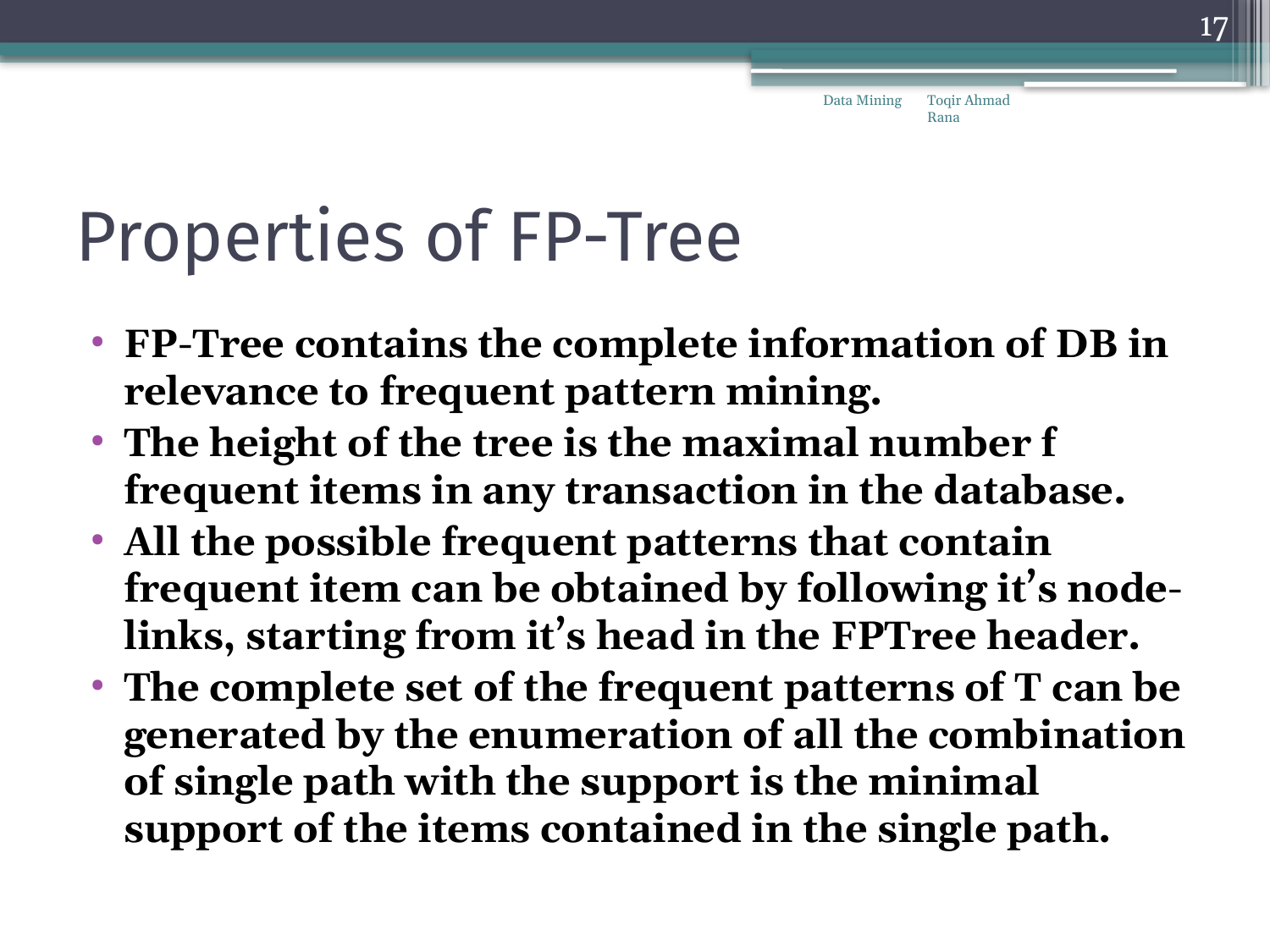

17
Data Mining
Toqir Ahmad Rana
# Properties of FP-Tree
FP-Tree contains the complete information of DB in relevance to frequent pattern mining.
The height of the tree is the maximal number f frequent items in any transaction in the database.
All the possible frequent patterns that contain frequent item can be obtained by following it’s node-links, starting from it’s head in the FPTree header.
The complete set of the frequent patterns of T can be generated by the enumeration of all the combination of single path with the support is the minimal support of the items contained in the single path.